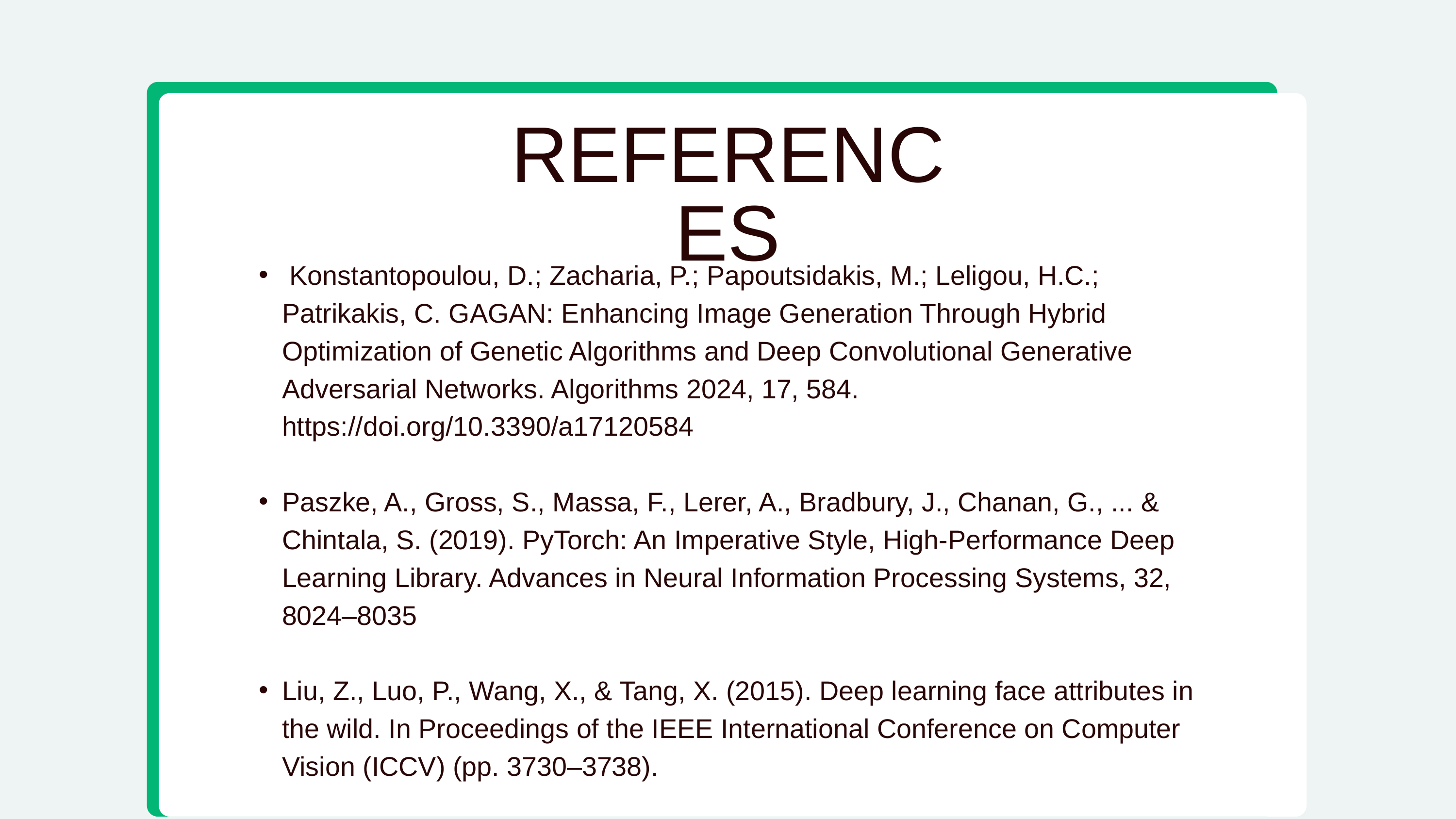

REFERENCES
 Konstantopoulou, D.; Zacharia, P.; Papoutsidakis, M.; Leligou, H.C.; Patrikakis, C. GAGAN: Enhancing Image Generation Through Hybrid Optimization of Genetic Algorithms and Deep Convolutional Generative Adversarial Networks. Algorithms 2024, 17, 584. https://doi.org/10.3390/a17120584

Paszke, A., Gross, S., Massa, F., Lerer, A., Bradbury, J., Chanan, G., ... & Chintala, S. (2019). PyTorch: An Imperative Style, High-Performance Deep Learning Library. Advances in Neural Information Processing Systems, 32, 8024–8035

Liu, Z., Luo, P., Wang, X., & Tang, X. (2015). Deep learning face attributes in the wild. In Proceedings of the IEEE International Conference on Computer Vision (ICCV) (pp. 3730–3738).​